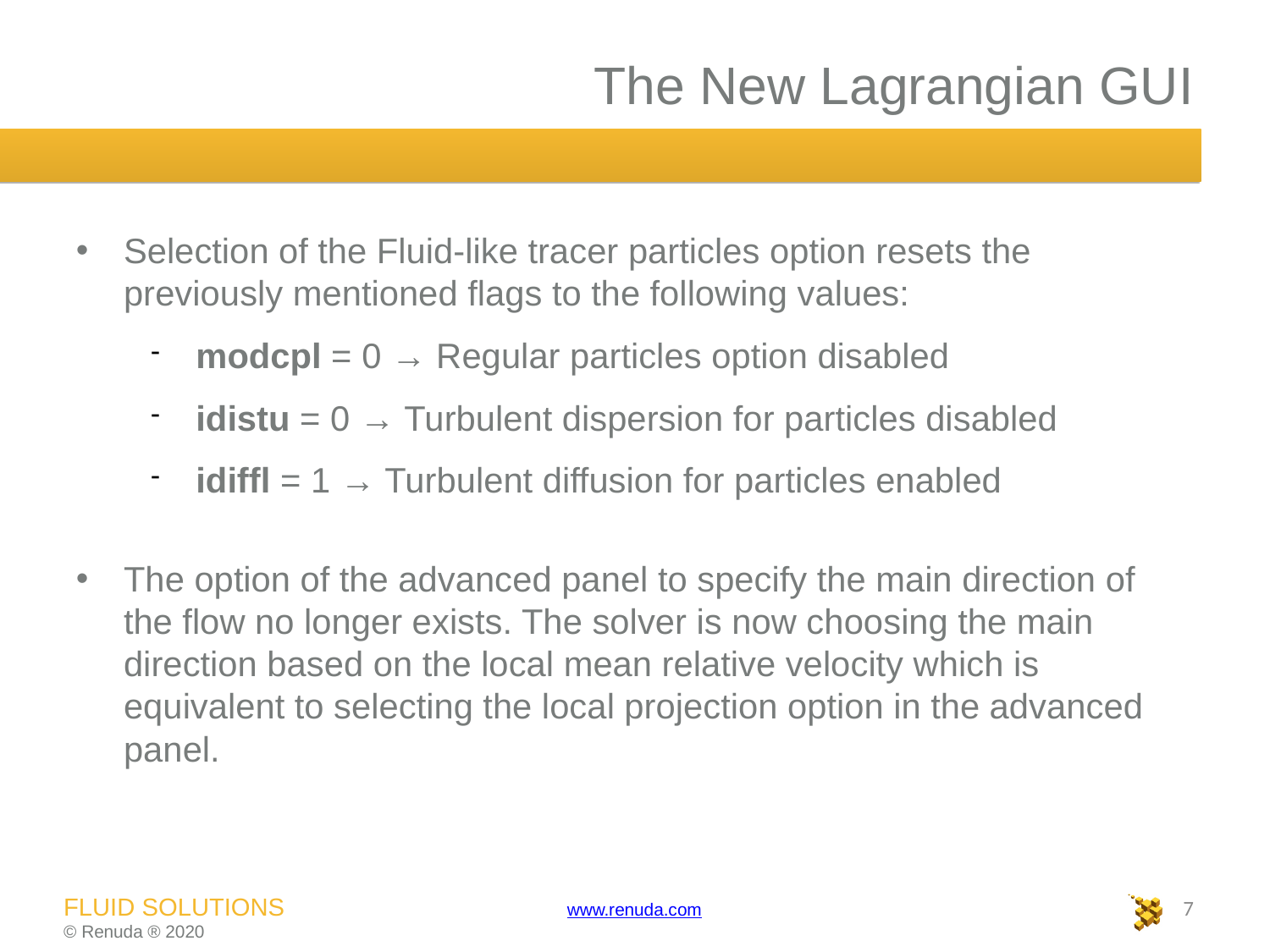

The New Lagrangian GUI
Selection of the Fluid-like tracer particles option resets the previously mentioned flags to the following values:
modcpl = 0 → Regular particles option disabled
idistu = 0 → Turbulent dispersion for particles disabled
idiffl = 1 → Turbulent diffusion for particles enabled

The option of the advanced panel to specify the main direction of the flow no longer exists. The solver is now choosing the main direction based on the local mean relative velocity which is equivalent to selecting the local projection option in the advanced panel.

7